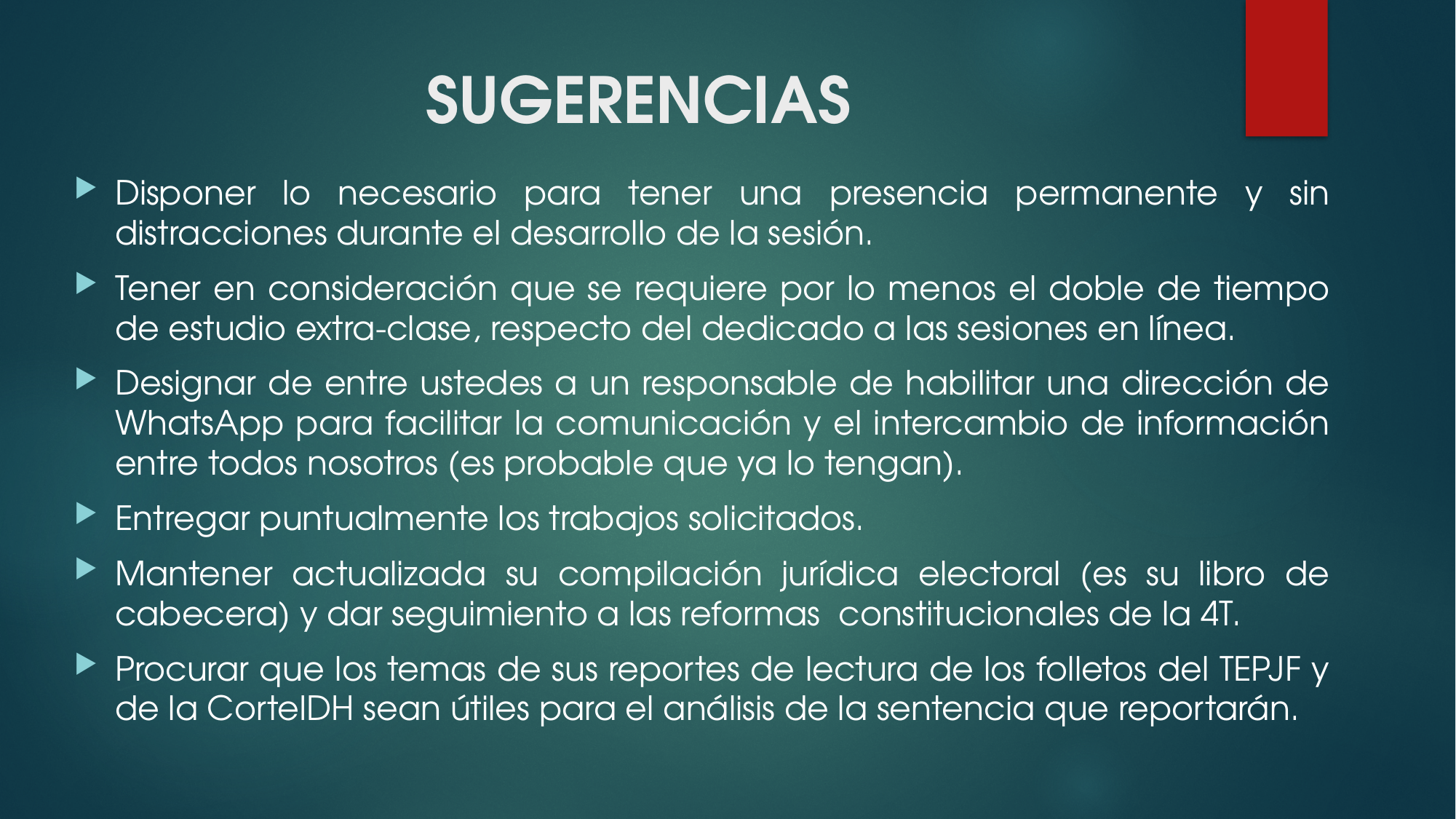

# SUGERENCIAS
Disponer lo necesario para tener una presencia permanente y sin distracciones durante el desarrollo de la sesión.
Tener en consideración que se requiere por lo menos el doble de tiempo de estudio extra-clase, respecto del dedicado a las sesiones en línea.
Designar de entre ustedes a un responsable de habilitar una dirección de WhatsApp para facilitar la comunicación y el intercambio de información entre todos nosotros (es probable que ya lo tengan).
Entregar puntualmente los trabajos solicitados.
Mantener actualizada su compilación jurídica electoral (es su libro de cabecera) y dar seguimiento a las reformas  constitucionales de la 4T.
Procurar que los temas de sus reportes de lectura de los folletos del TEPJF y de la CorteIDH sean útiles para el análisis de la sentencia que reportarán.